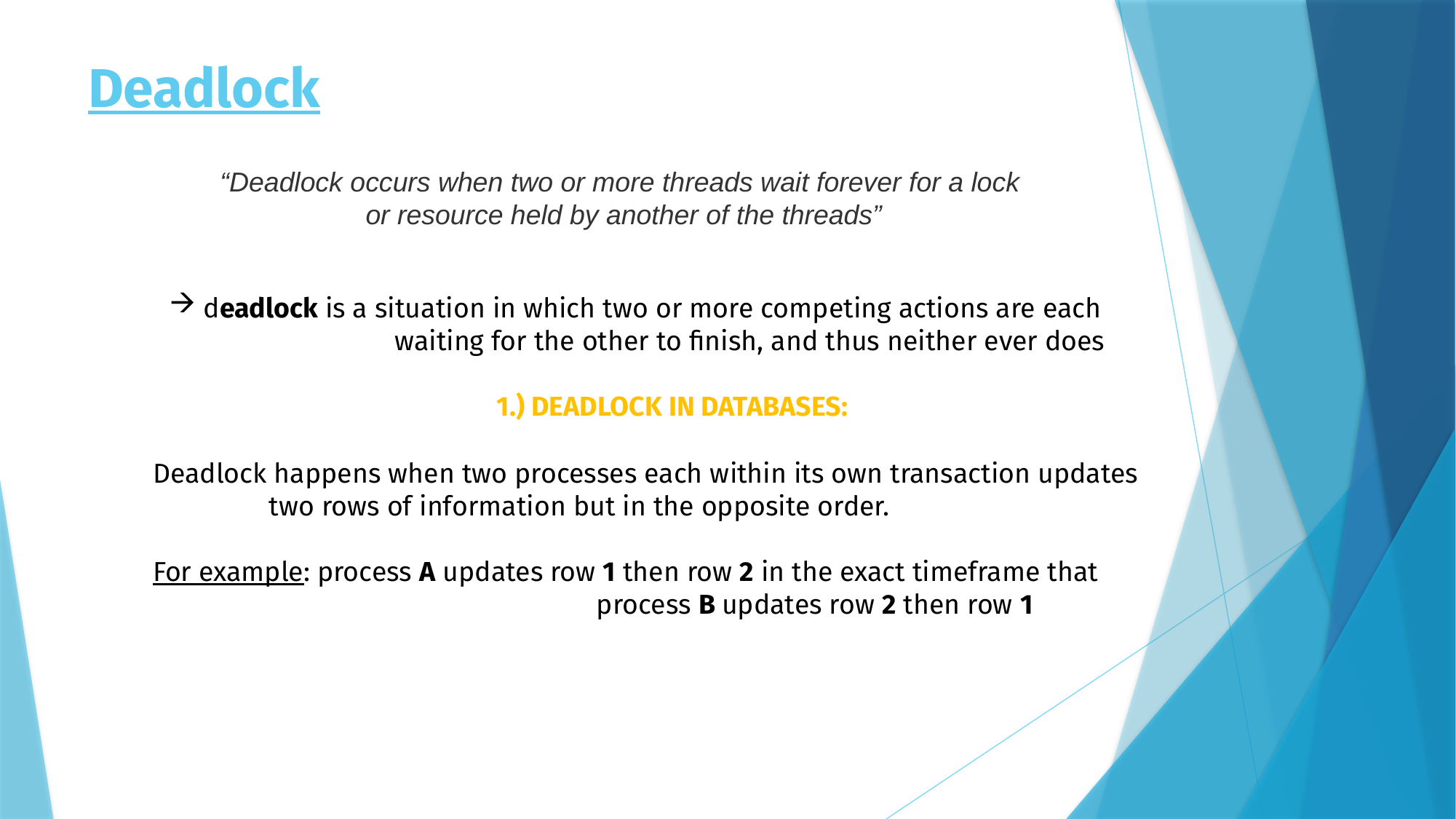

# Deadlock
“Deadlock occurs when two or more threads wait forever for a lock
 or resource held by another of the threads”
deadlock is a situation in which two or more competing actions are each
		 waiting for the other to finish, and thus neither ever does

			1.) DEADLOCK IN DATABASES:

Deadlock happens when two processes each within its own transaction updates
	 two rows of information but in the opposite order.

For example: process A updates row 1 then row 2 in the exact timeframe that
				 process B updates row 2 then row 1